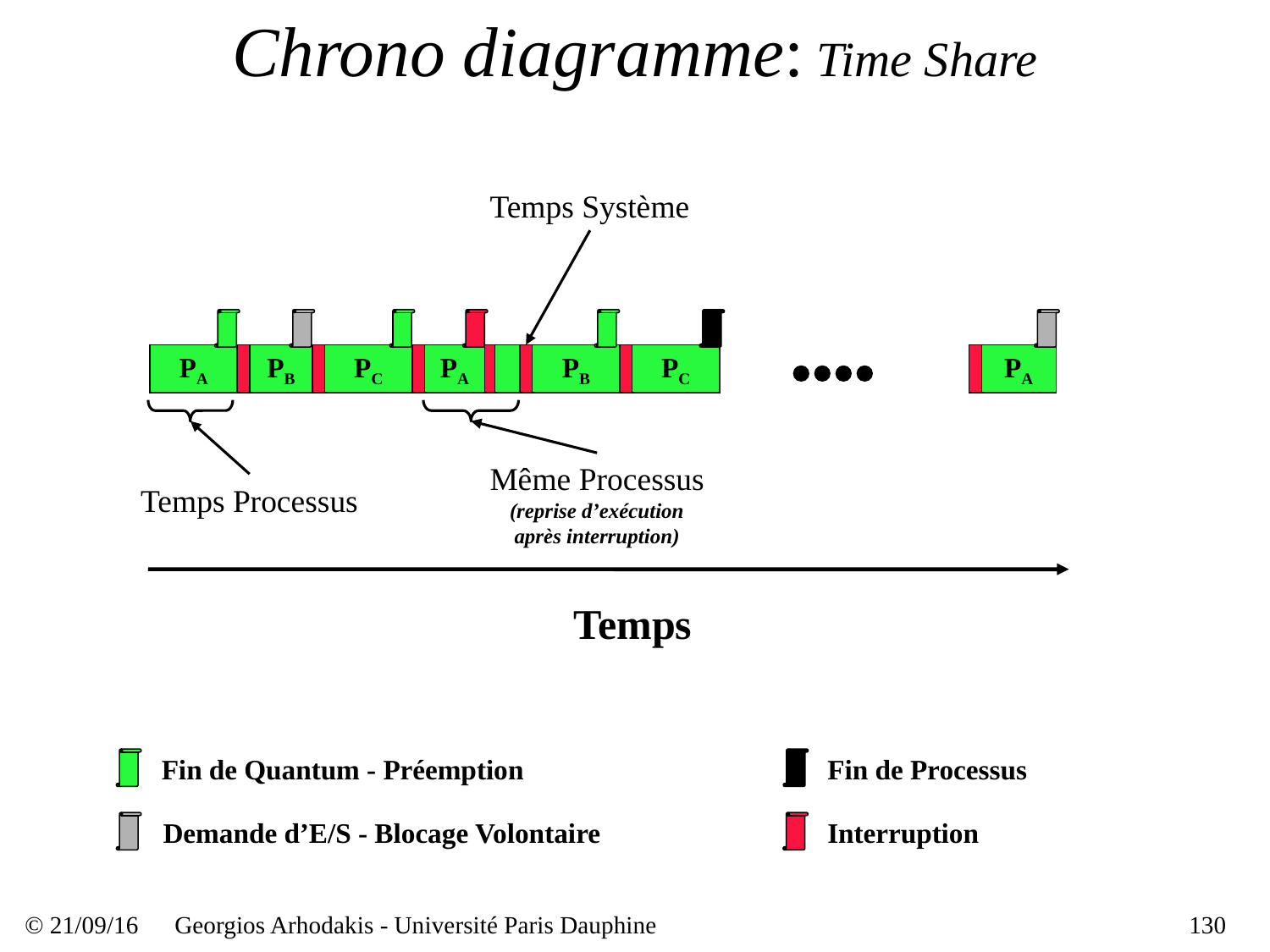

# Chrono diagramme: Time Share
Temps Système

PA

PB

PC

PA

PB

PC

PA

Même Processus
(reprise d’exécution après interruption)
Temps Processus

Temps
Fin de Quantum - Préemption
Fin de Processus

Demande d’E/S - Blocage Volontaire
Interruption

© 21/09/16
Georgios Arhodakis - Université Paris Dauphine
130